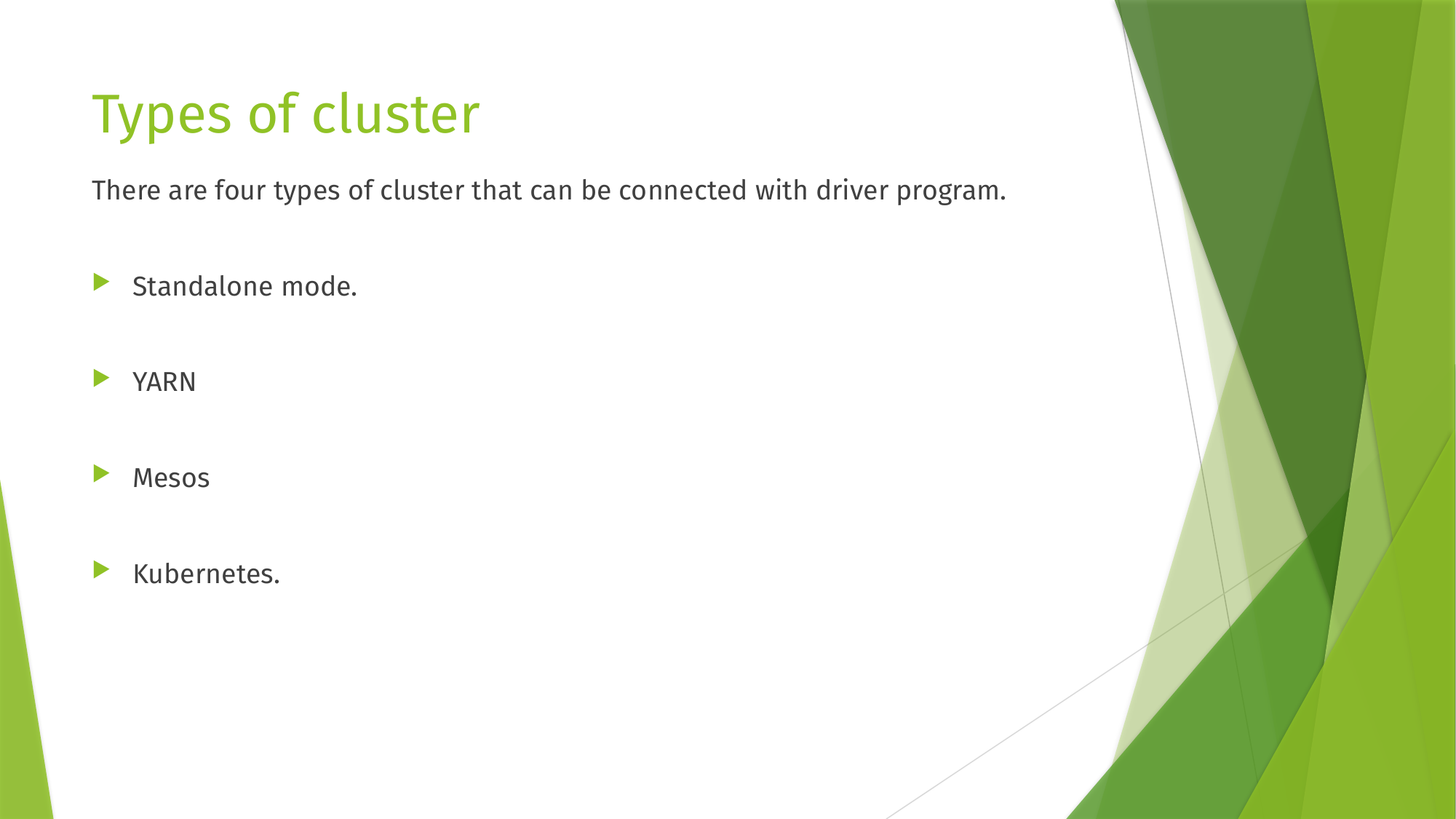

# Types of cluster
There are four types of cluster that can be connected with driver program.

Standalone mode.

YARN

Mesos

Kubernetes.